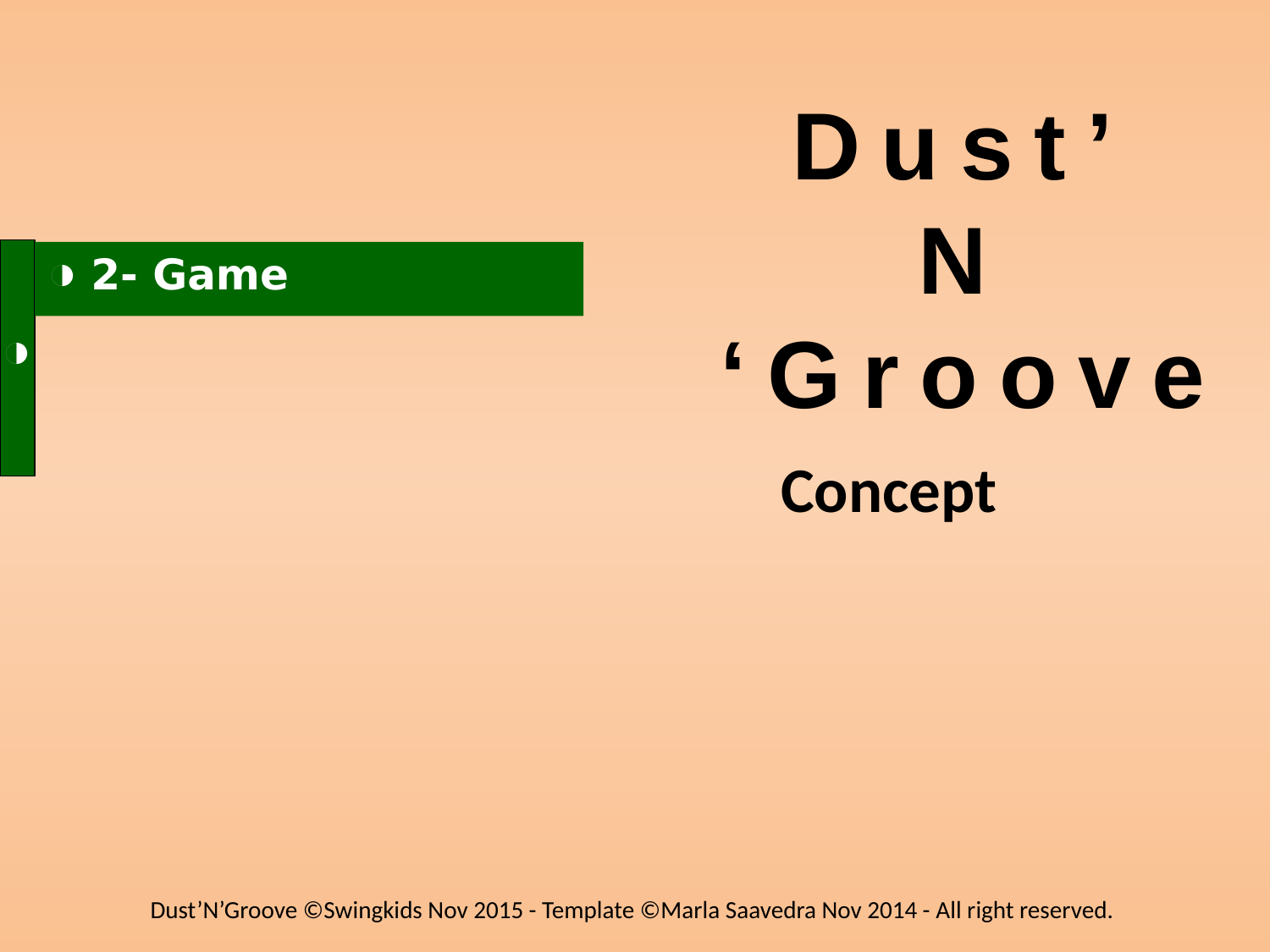

# Dust’ N ‘Groove

◑ 2- Game

◑
Concept
Dust’N’Groove ©Swingkids Nov 2015 - Template ©Marla Saavedra Nov 2014 - All right reserved.